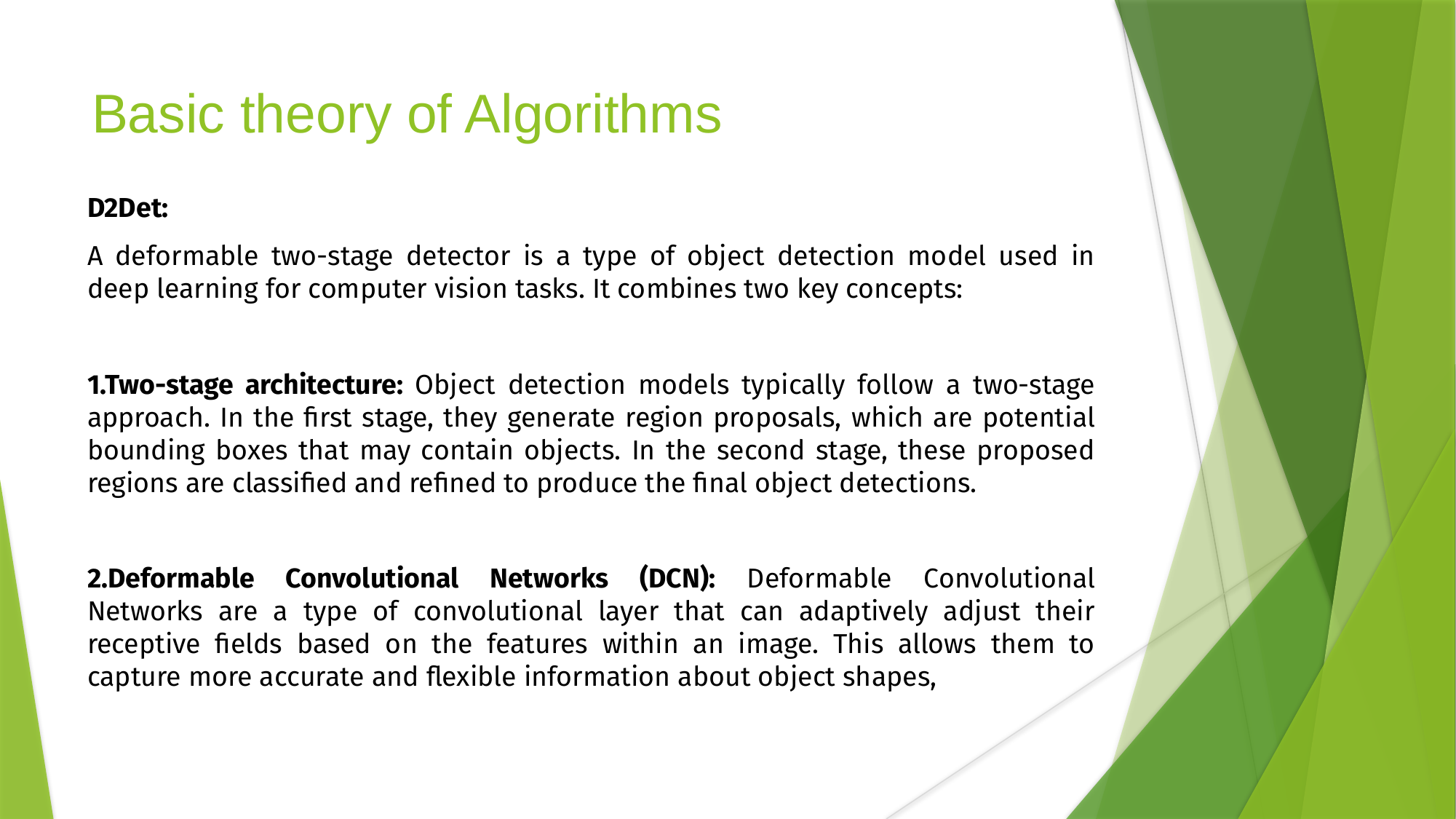

# Basic theory of Algorithms
D2Det:
A deformable two-stage detector is a type of object detection model used in deep learning for computer vision tasks. It combines two key concepts:

1.Two-stage architecture: Object detection models typically follow a two-stage approach. In the first stage, they generate region proposals, which are potential bounding boxes that may contain objects. In the second stage, these proposed regions are classified and refined to produce the final object detections.

2.Deformable Convolutional Networks (DCN): Deformable Convolutional Networks are a type of convolutional layer that can adaptively adjust their receptive fields based on the features within an image. This allows them to capture more accurate and flexible information about object shapes,